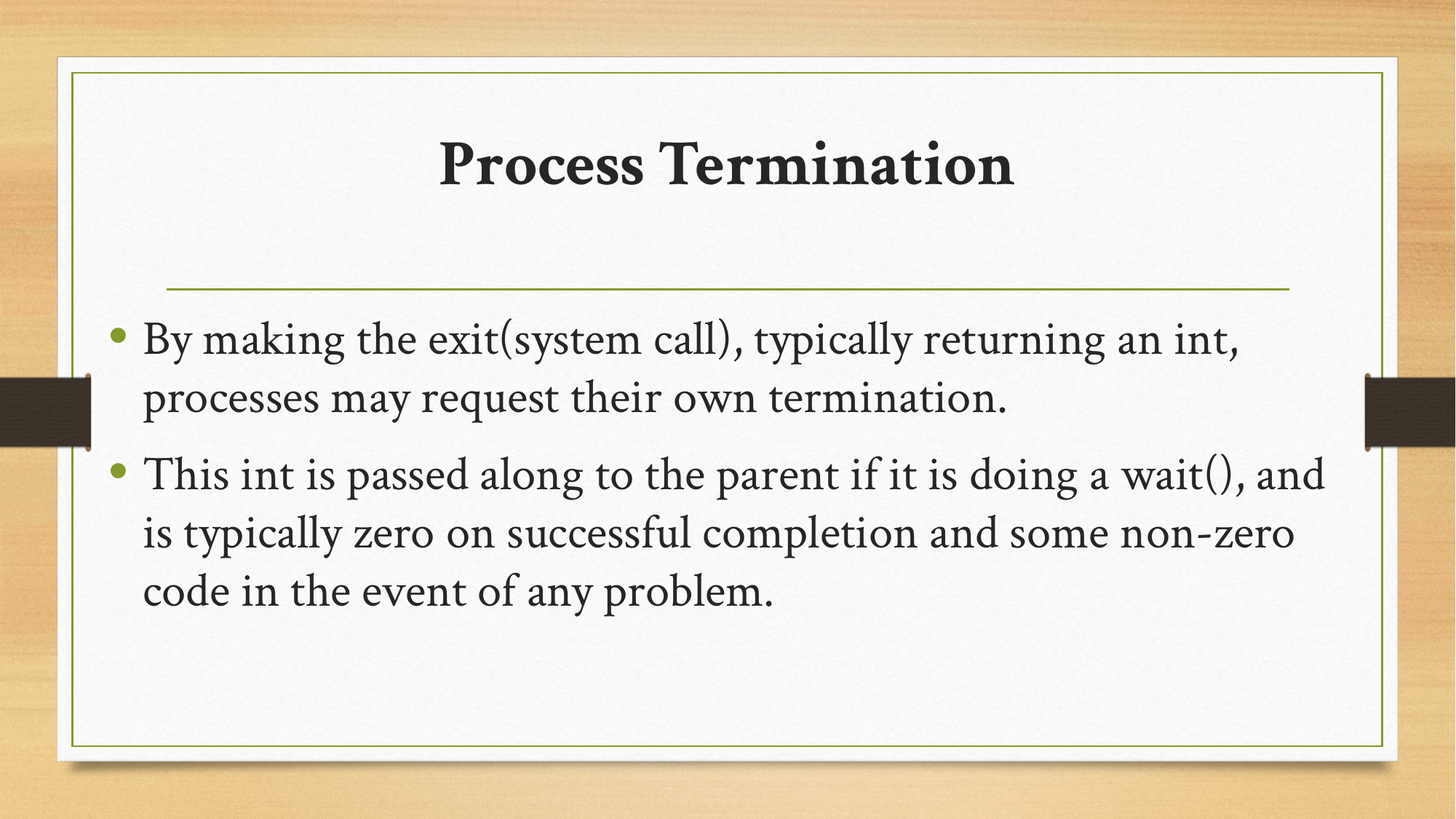

# Process Termination
By making the exit(system call), typically returning an int, processes may request their own termination.
This int is passed along to the parent if it is doing a wait(), and is typically zero on successful completion and some non-zero code in the event of any problem.